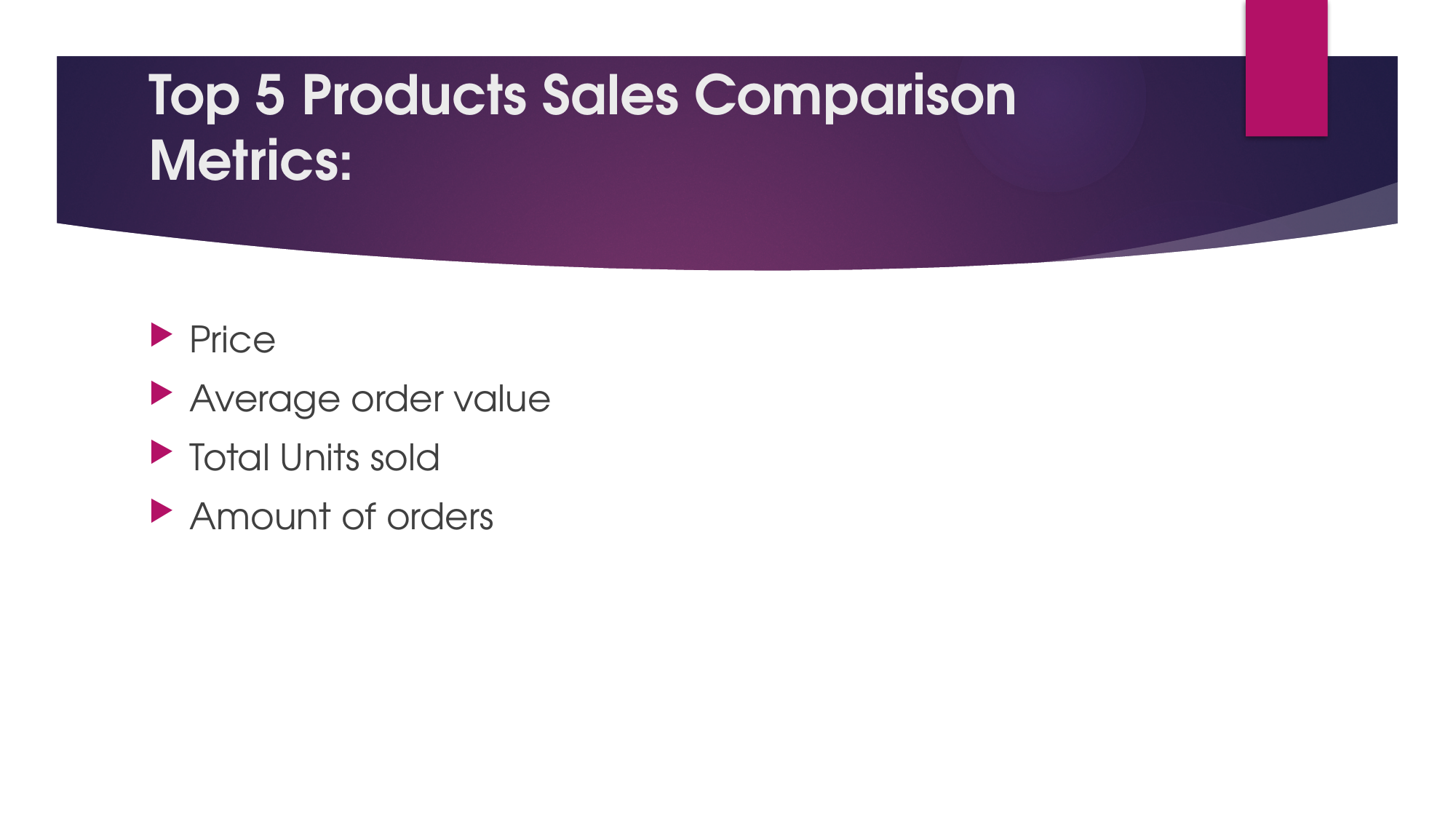

# Top 5 Products Sales Comparison Metrics:
Price
Average order value
Total Units sold
Amount of orders